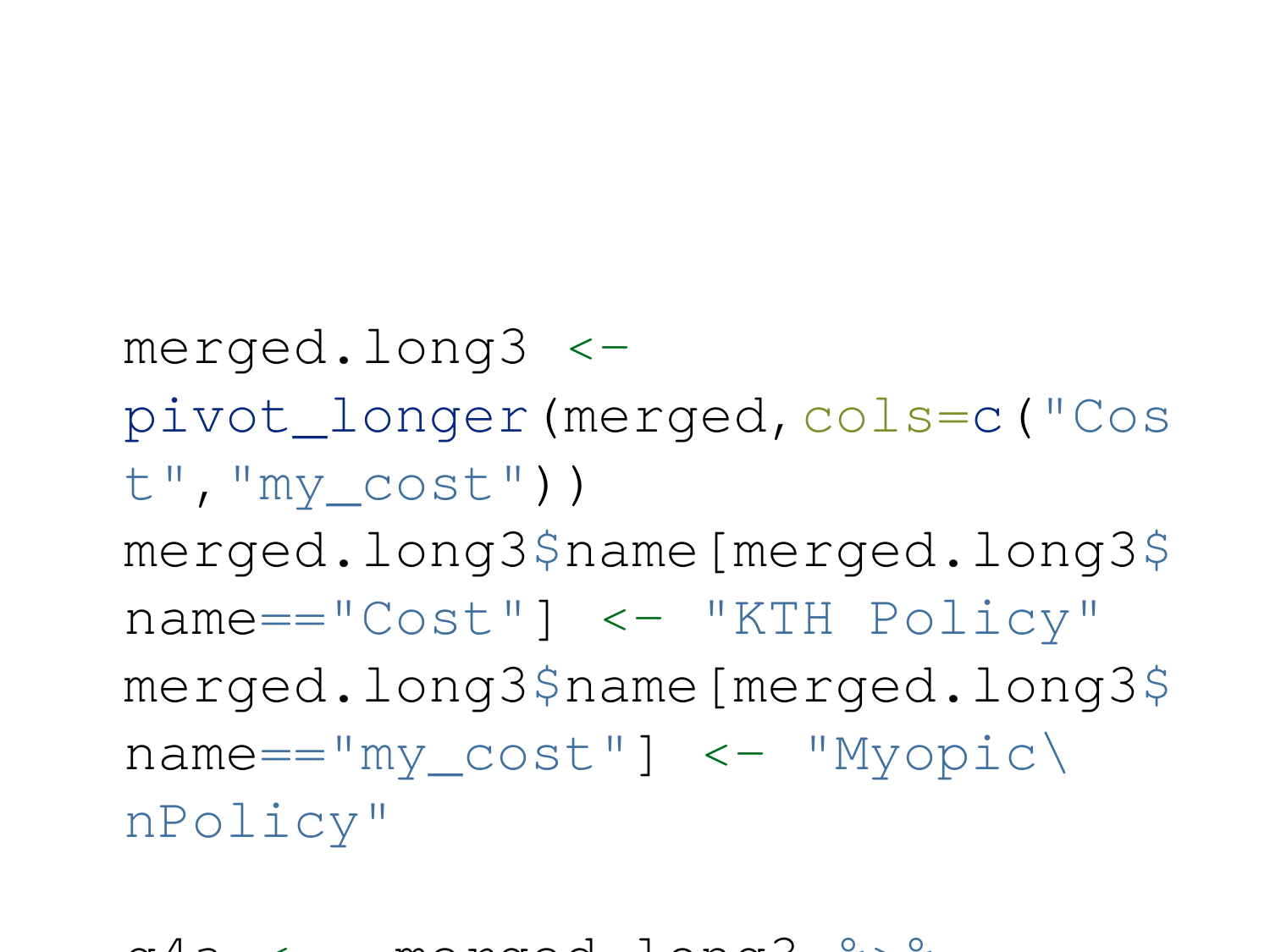

merged.long3 <- pivot_longer(merged,cols=c("Cost","my_cost"))
merged.long3$name[merged.long3$name=="Cost"] <- "KTH Policy"
merged.long3$name[merged.long3$name=="my_cost"] <- "Myopic\nPolicy"
g4a <-  merged.long3 %>%
      mutate(lab="Initial Outbreak",lab2 = "R0") %>%
  ggplot(mapping= aes(x = tFinal, y = c,fill=value)) +
  geom_tile() + scale_fill_viridis_c(name="Cost",option="c",limits=c(0,1.25),breaks=seq(0,1.25,by=.25),labels=seq(0,1.25,by=.25))+xlab(TeX(r'($T_{final}$)'))+theme(legend.position = "bottom")+facet_nested(name~lab2+as.factor(R0))+ylab(TeX(r'($c$)'))+ggtitle("(a) Total Cost")
## Warning in viridisLite::viridis(n, alpha, begin, end, direction, option):
## Option 'c' does not exist. Defaulting to 'viridis'.
g4a